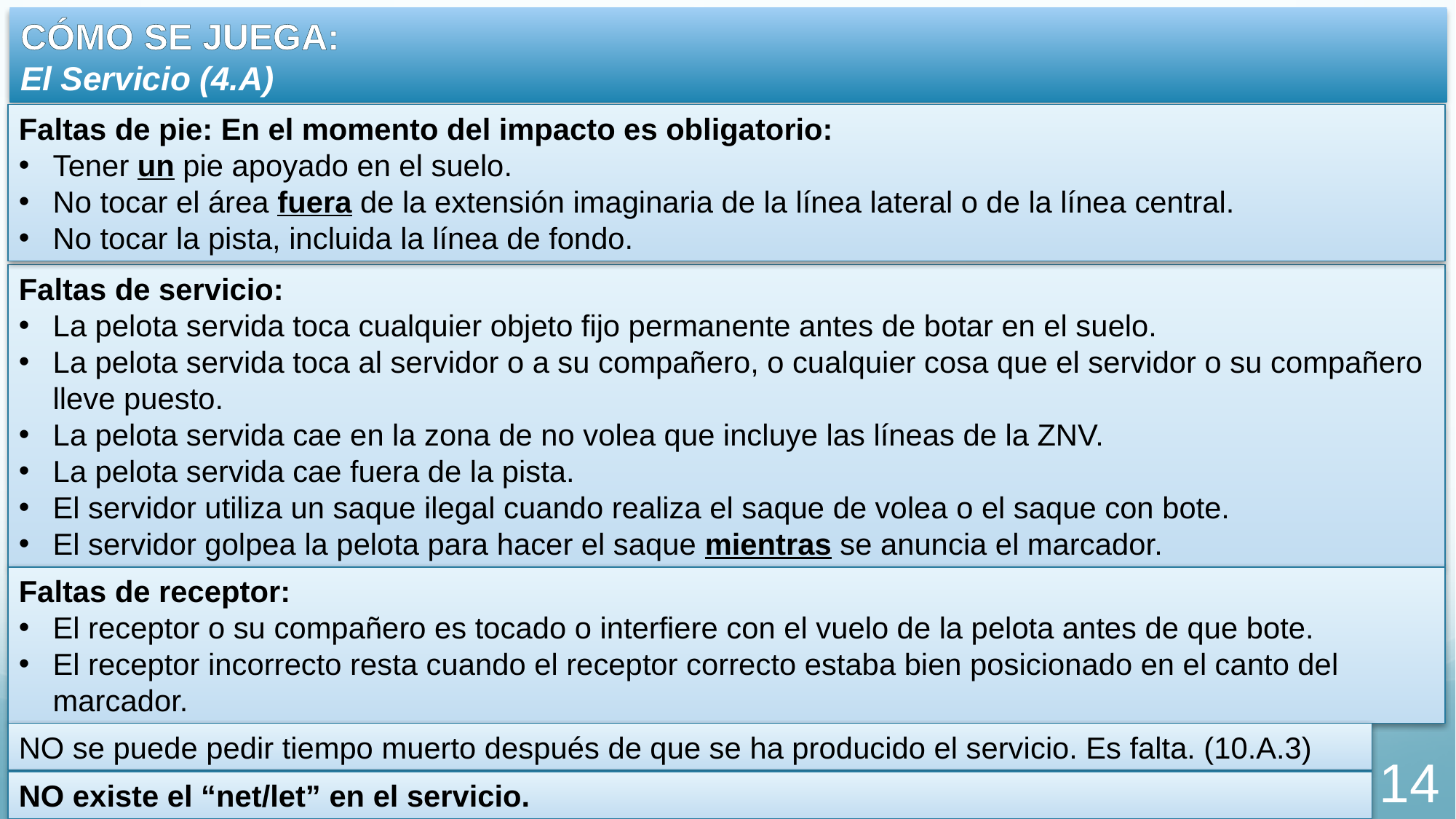

CÓMO SE JUEGA:
El Servicio (4.A)
Faltas de pie: En el momento del impacto es obligatorio:
Tener un pie apoyado en el suelo.
No tocar el área fuera de la extensión imaginaria de la línea lateral o de la línea central.
No tocar la pista, incluida la línea de fondo.
Faltas de servicio:
La pelota servida toca cualquier objeto fijo permanente antes de botar en el suelo.
La pelota servida toca al servidor o a su compañero, o cualquier cosa que el servidor o su compañero lleve puesto.
La pelota servida cae en la zona de no volea que incluye las líneas de la ZNV.
La pelota servida cae fuera de la pista.
El servidor utiliza un saque ilegal cuando realiza el saque de volea o el saque con bote.
El servidor golpea la pelota para hacer el saque mientras se anuncia el marcador.
Faltas de receptor:
El receptor o su compañero es tocado o interfiere con el vuelo de la pelota antes de que bote.
El receptor incorrecto resta cuando el receptor correcto estaba bien posicionado en el canto del marcador.
NO se puede pedir tiempo muerto después de que se ha producido el servicio. Es falta. (10.A.3)
14
NO existe el “net/let” en el servicio.